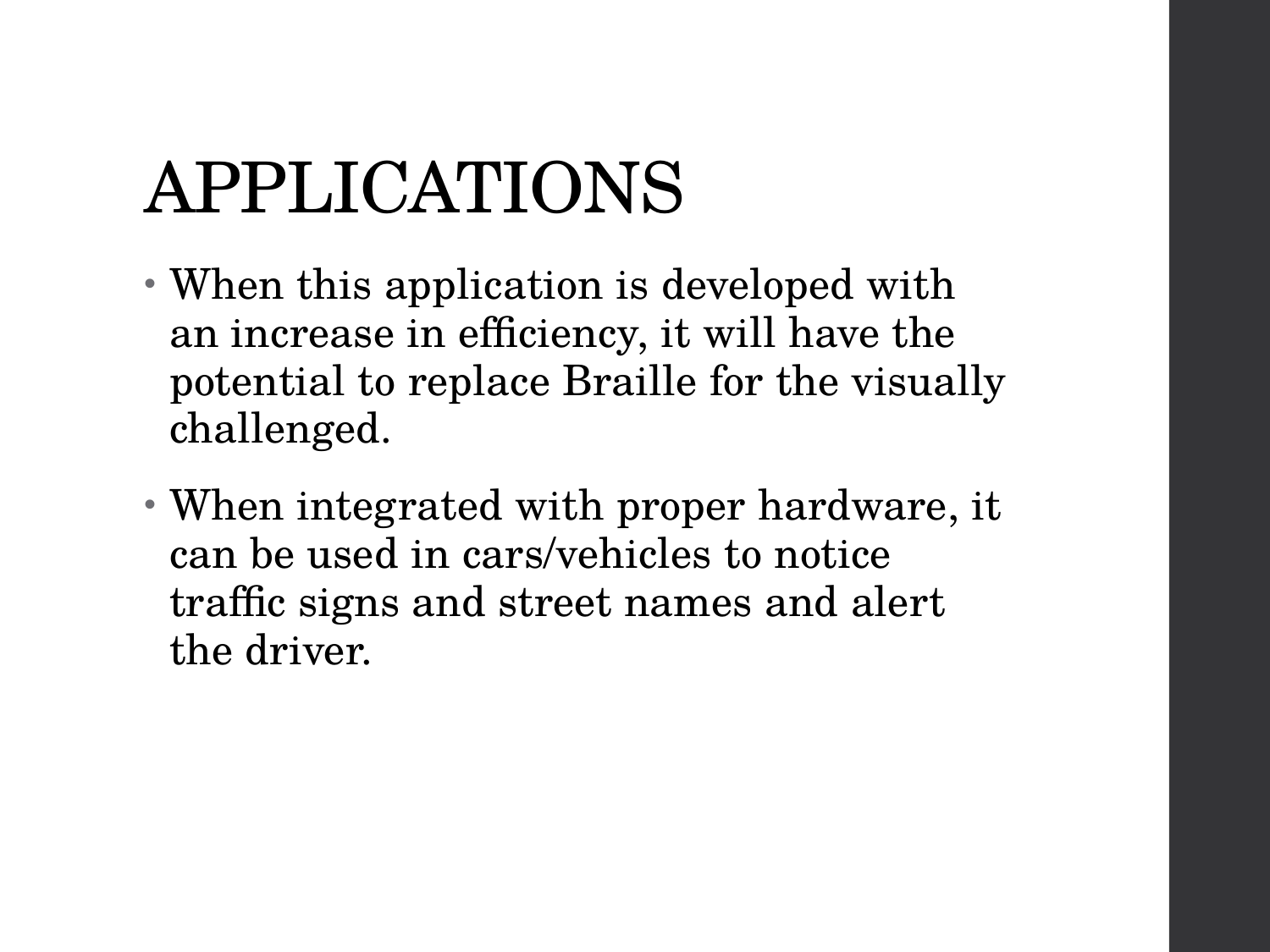

# APPLICATIONS
When this application is developed with an increase in efficiency, it will have the potential to replace Braille for the visually challenged.
When integrated with proper hardware, it can be used in cars/vehicles to notice traffic signs and street names and alert the driver.